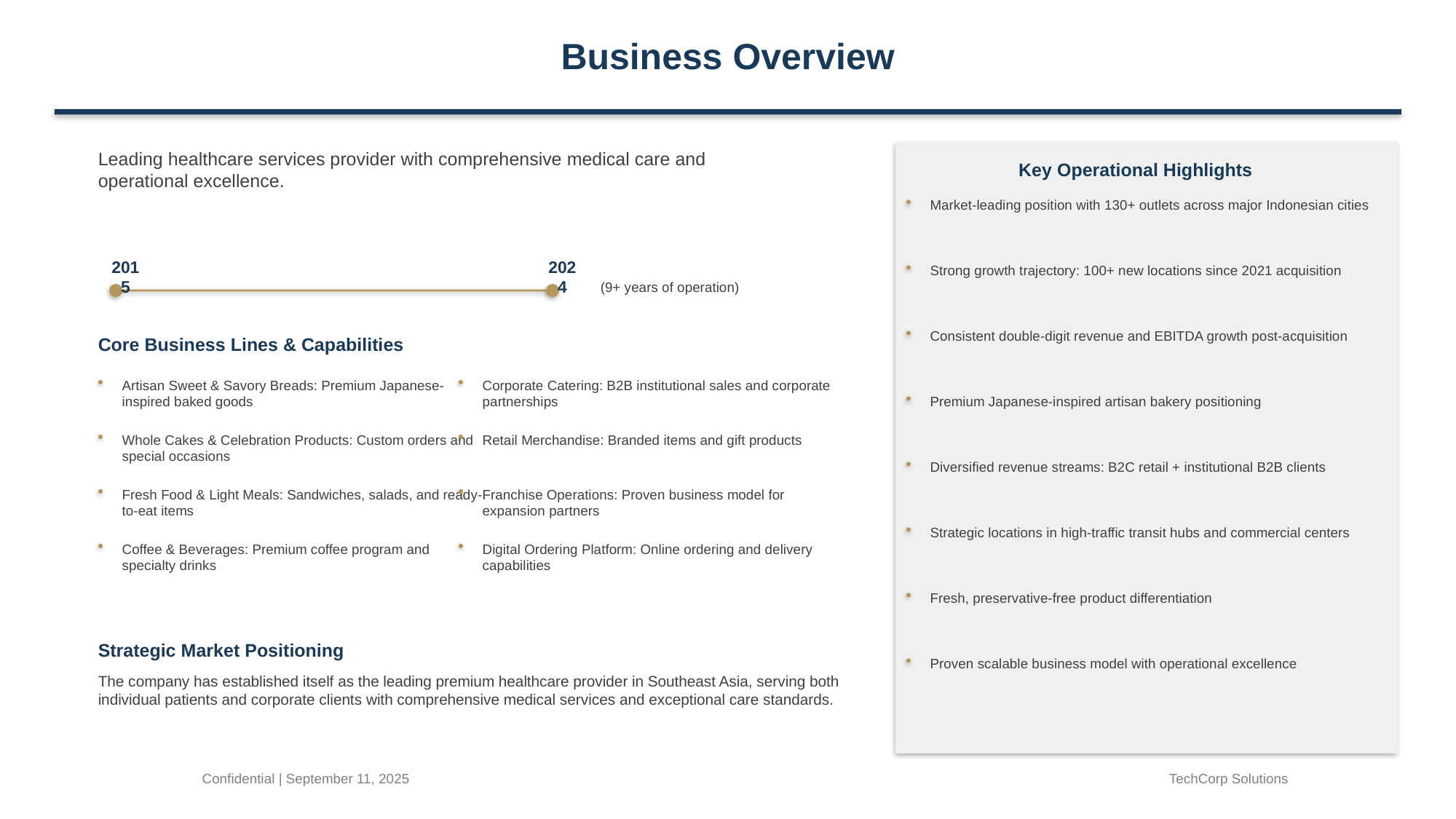

Business Overview

Leading healthcare services provider with comprehensive medical care and operational excellence.

Key Operational Highlights
Market-leading position with 130+ outlets across major Indonesian cities

2015
2024
Strong growth trajectory: 100+ new locations since 2021 acquisition

(9+ years of operation)

Consistent double-digit revenue and EBITDA growth post-acquisition
Core Business Lines & Capabilities

Artisan Sweet & Savory Breads: Premium Japanese-inspired baked goods
Corporate Catering: B2B institutional sales and corporate partnerships

Premium Japanese-inspired artisan bakery positioning

Whole Cakes & Celebration Products: Custom orders and special occasions
Retail Merchandise: Branded items and gift products

Diversified revenue streams: B2C retail + institutional B2B clients

Fresh Food & Light Meals: Sandwiches, salads, and ready-to-eat items
Franchise Operations: Proven business model for expansion partners

Strategic locations in high-traffic transit hubs and commercial centers

Coffee & Beverages: Premium coffee program and specialty drinks
Digital Ordering Platform: Online ordering and delivery capabilities

Fresh, preservative-free product differentiation

Strategic Market Positioning
Proven scalable business model with operational excellence

The company has established itself as the leading premium healthcare provider in Southeast Asia, serving both individual patients and corporate clients with comprehensive medical services and exceptional care standards.
Confidential | September 11, 2025
TechCorp Solutions